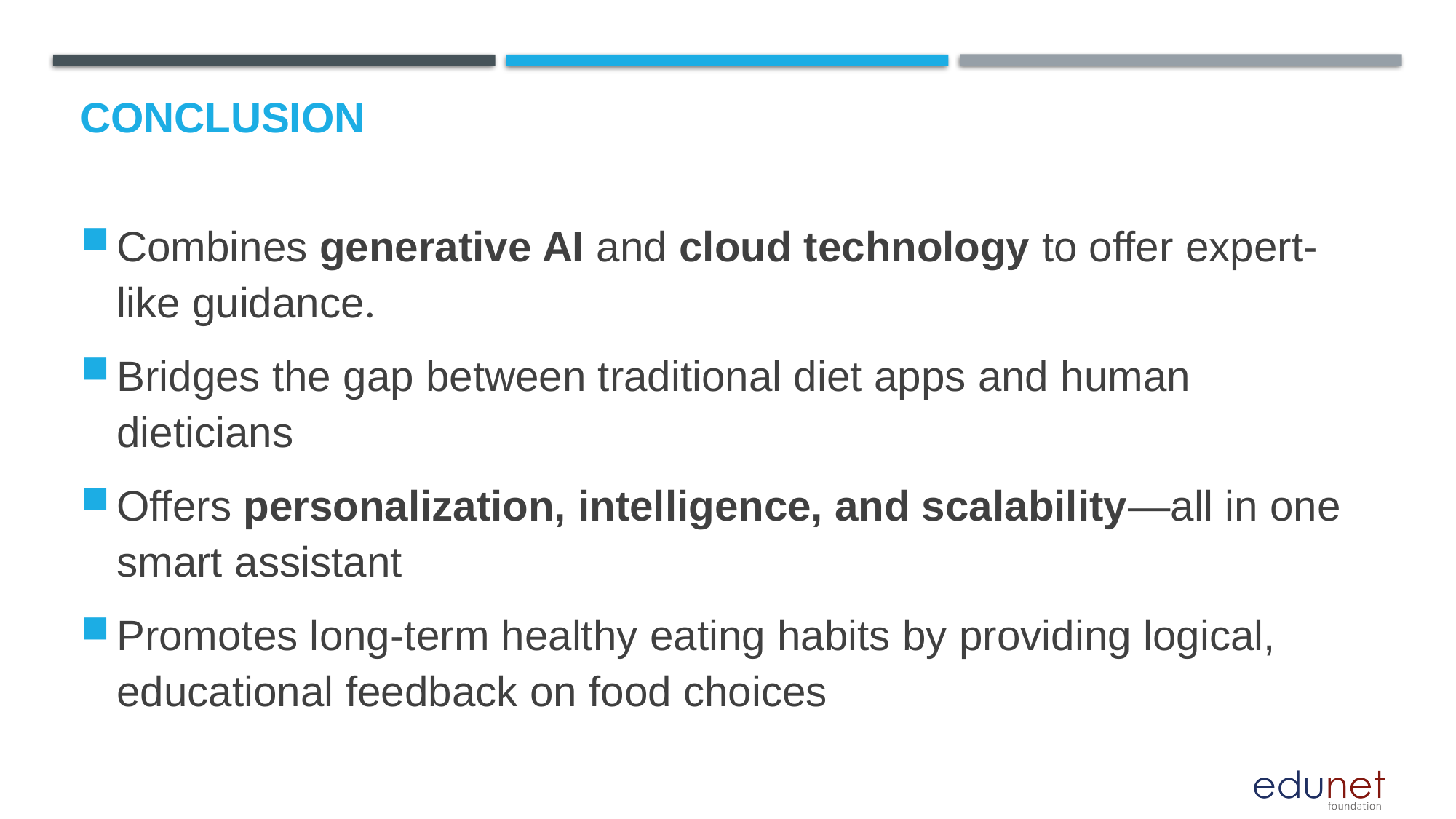

# Conclusion
Combines generative AI and cloud technology to offer expert-like guidance.
Bridges the gap between traditional diet apps and human dieticians
Offers personalization, intelligence, and scalability—all in one smart assistant
Promotes long-term healthy eating habits by providing logical, educational feedback on food choices